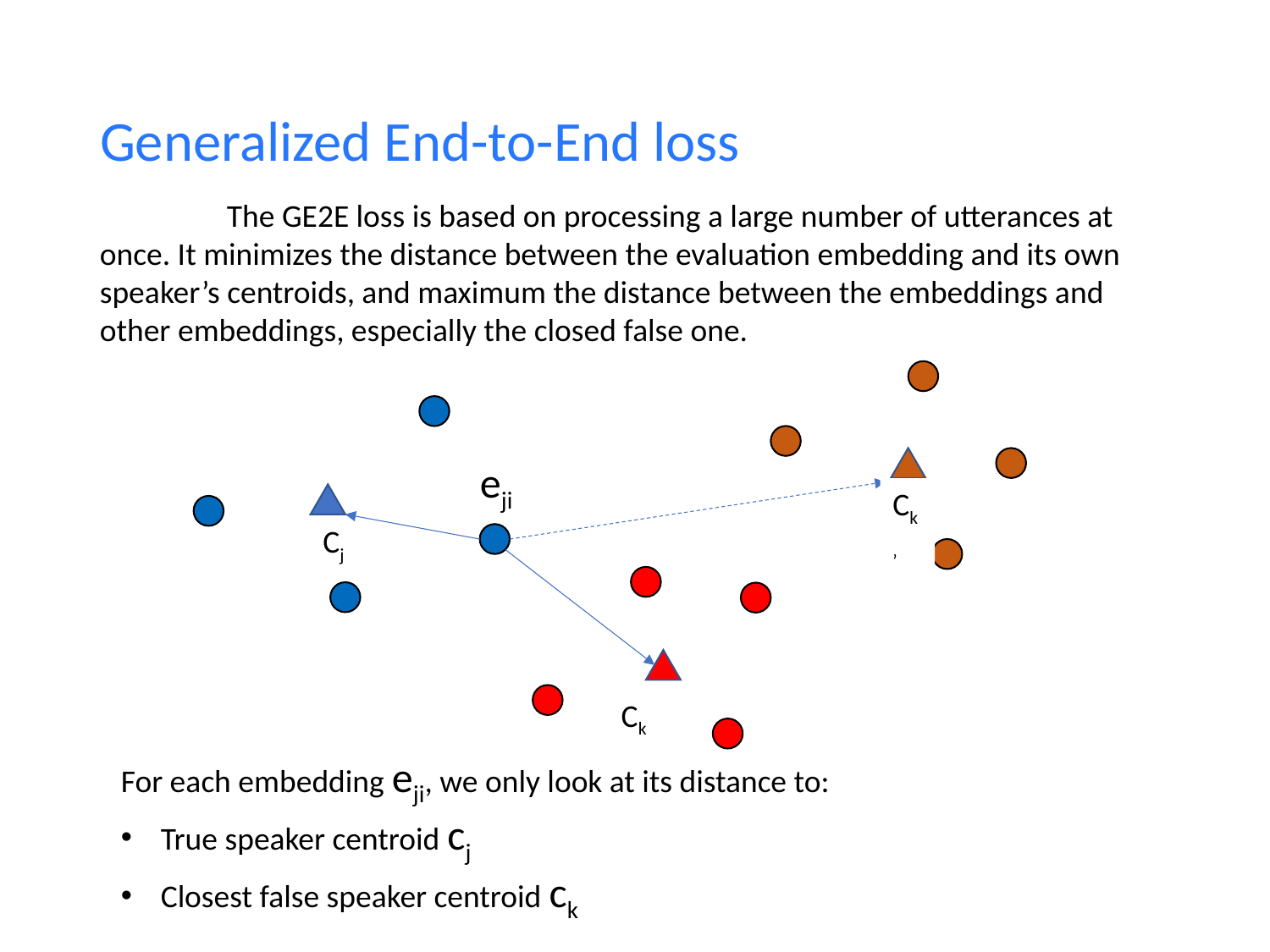

# Generalized End-to-End loss
	The GE2E loss is based on processing a large number of utterances at once. It minimizes the distance between the evaluation embedding and its own speaker’s centroids, and maximum the distance between the embeddings and other embeddings, especially the closed false one.

eji
Ck’

Cj

Ck

For each embedding eji, we only look at its distance to:
True speaker centroid cj
Closest false speaker centroid ck